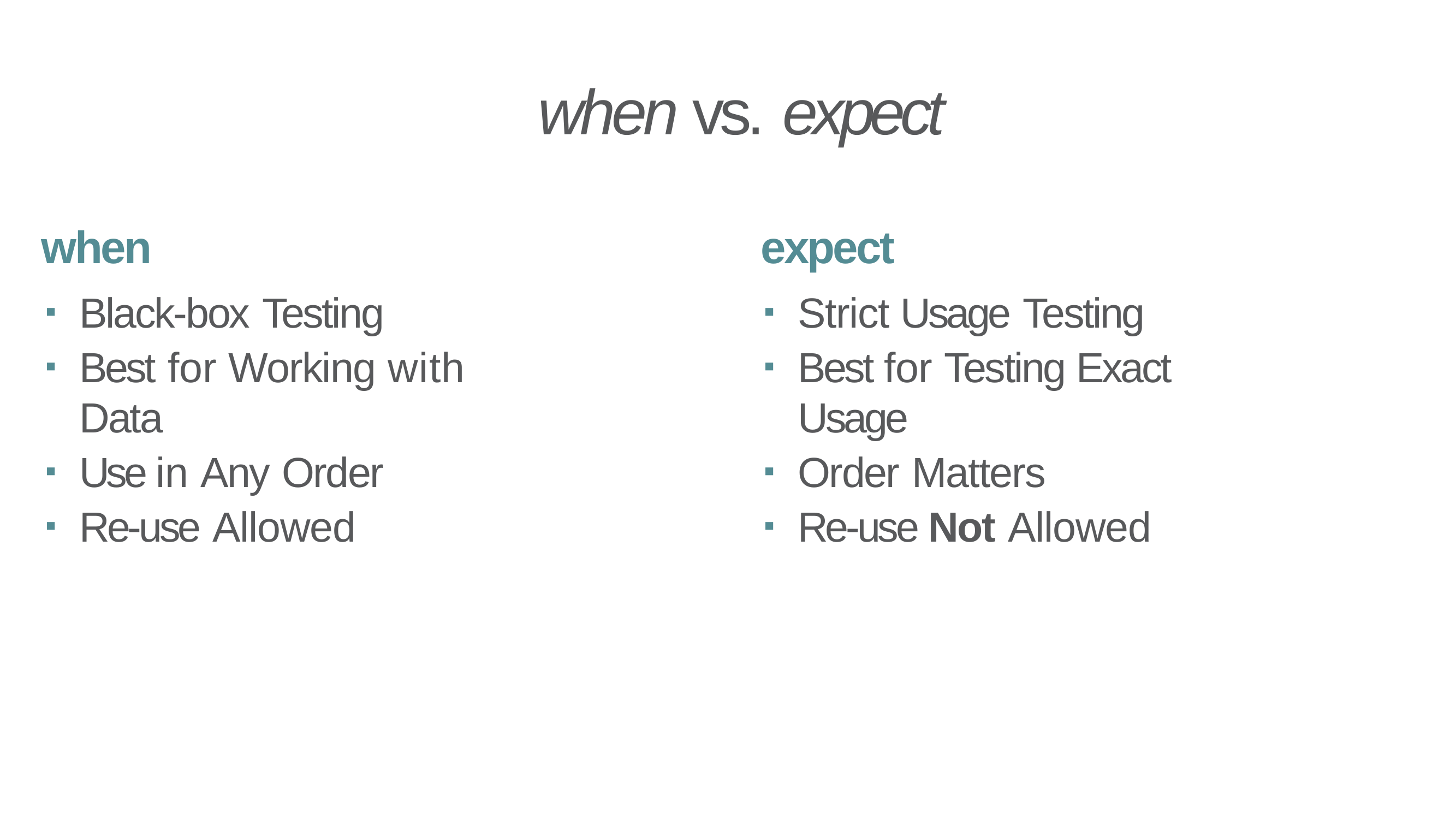

# when vs. expect
when
Black-box Testing
Best for Working with Data
Use in Any Order
Re-use Allowed
expect
Strict Usage Testing
Best for Testing Exact Usage
Order Matters
Re-use Not Allowed